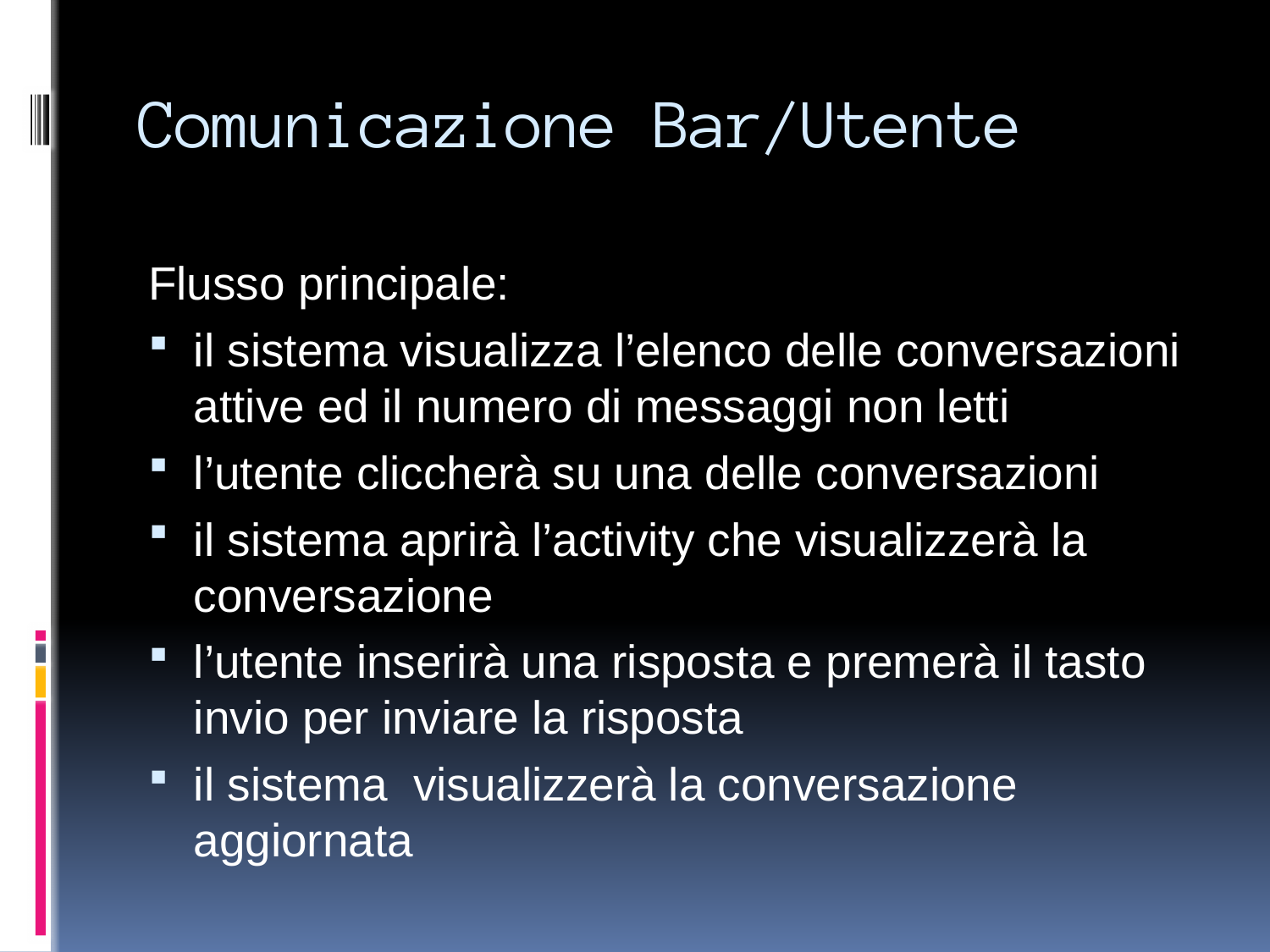

# Comunicazione Bar/Utente
Flusso principale:
il sistema visualizza l’elenco delle conversazioni attive ed il numero di messaggi non letti
l’utente cliccherà su una delle conversazioni
il sistema aprirà l’activity che visualizzerà la conversazione
l’utente inserirà una risposta e premerà il tasto invio per inviare la risposta
il sistema  visualizzerà la conversazione aggiornata